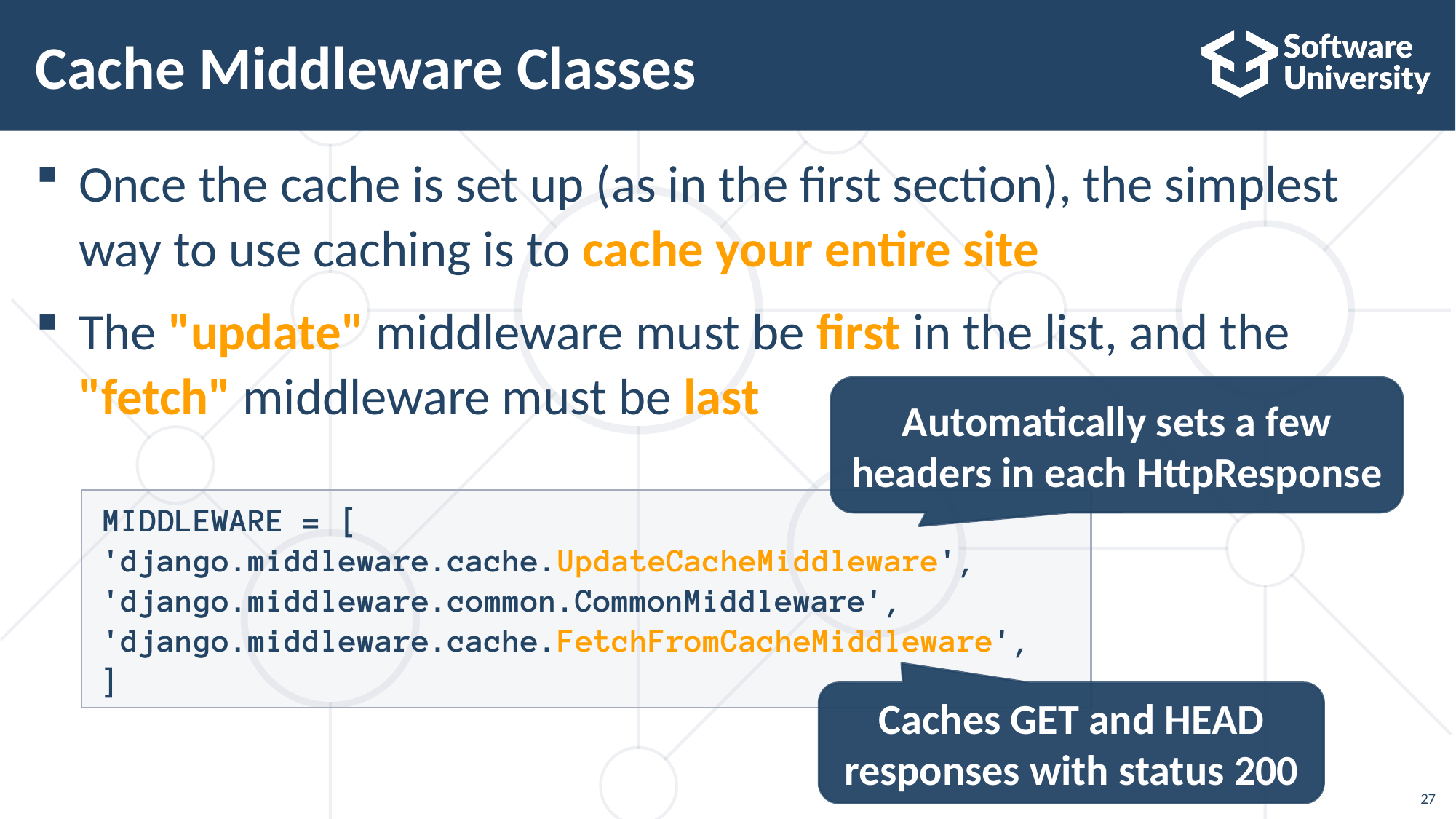

# Cache Middleware Classes
Once the cache is set up (as in the first section), the simplest way to use caching is to cache your entire site
The "update" middleware must be first in the list, and the "fetch" middleware must be last
Automatically sets a few headers in each HttpResponse
MIDDLEWARE = [
'django.middleware.cache.UpdateCacheMiddleware',
'django.middleware.common.CommonMiddleware',
'django.middleware.cache.FetchFromCacheMiddleware',
]
Caches GET and HEAD responses with status 200
27